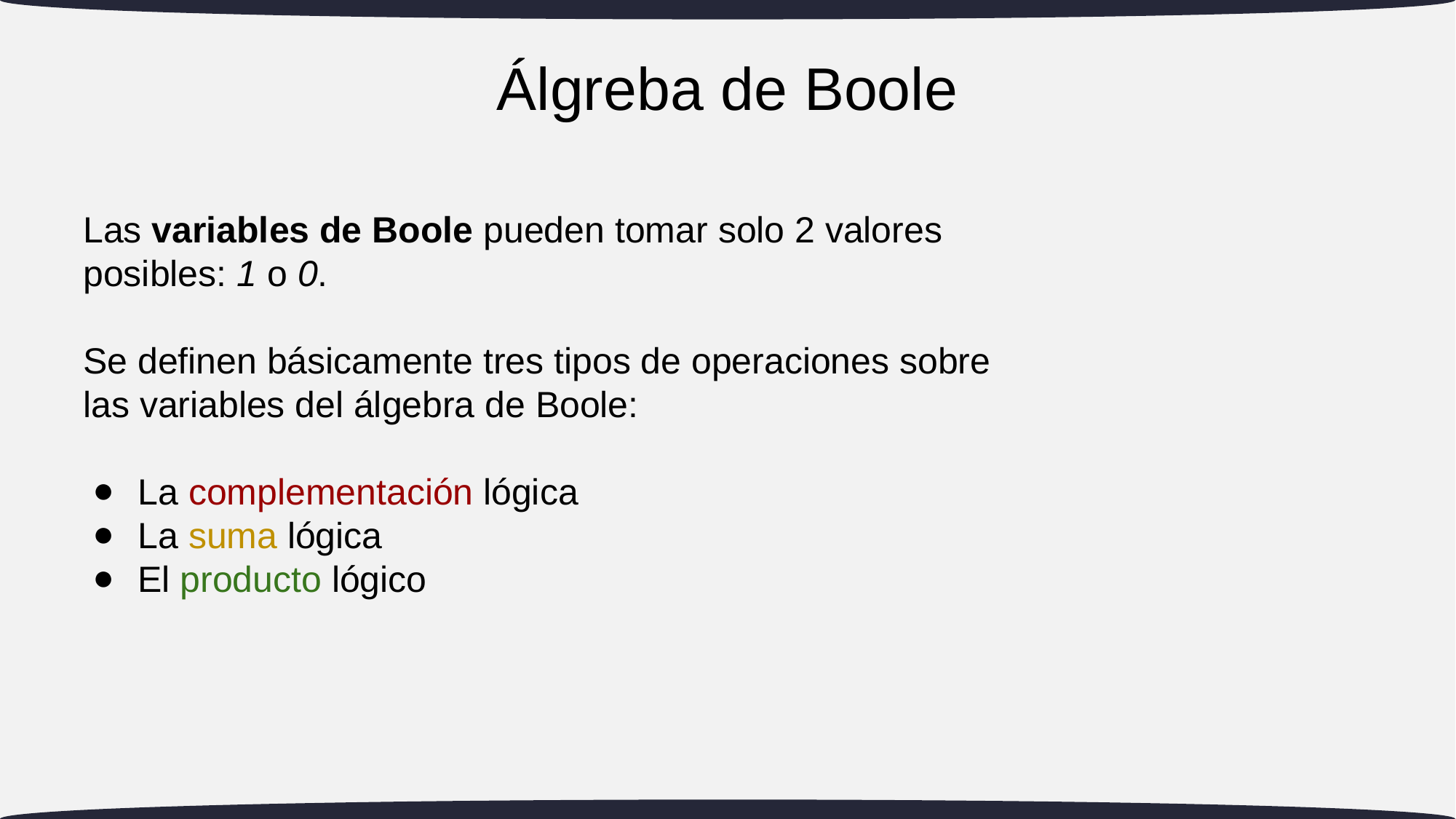

# Álgreba de Boole
Las variables de Boole pueden tomar solo 2 valores posibles: 1 o 0.

Se definen básicamente tres tipos de operaciones sobre las variables del álgebra de Boole:

La complementación lógica
La suma lógica
El producto lógico